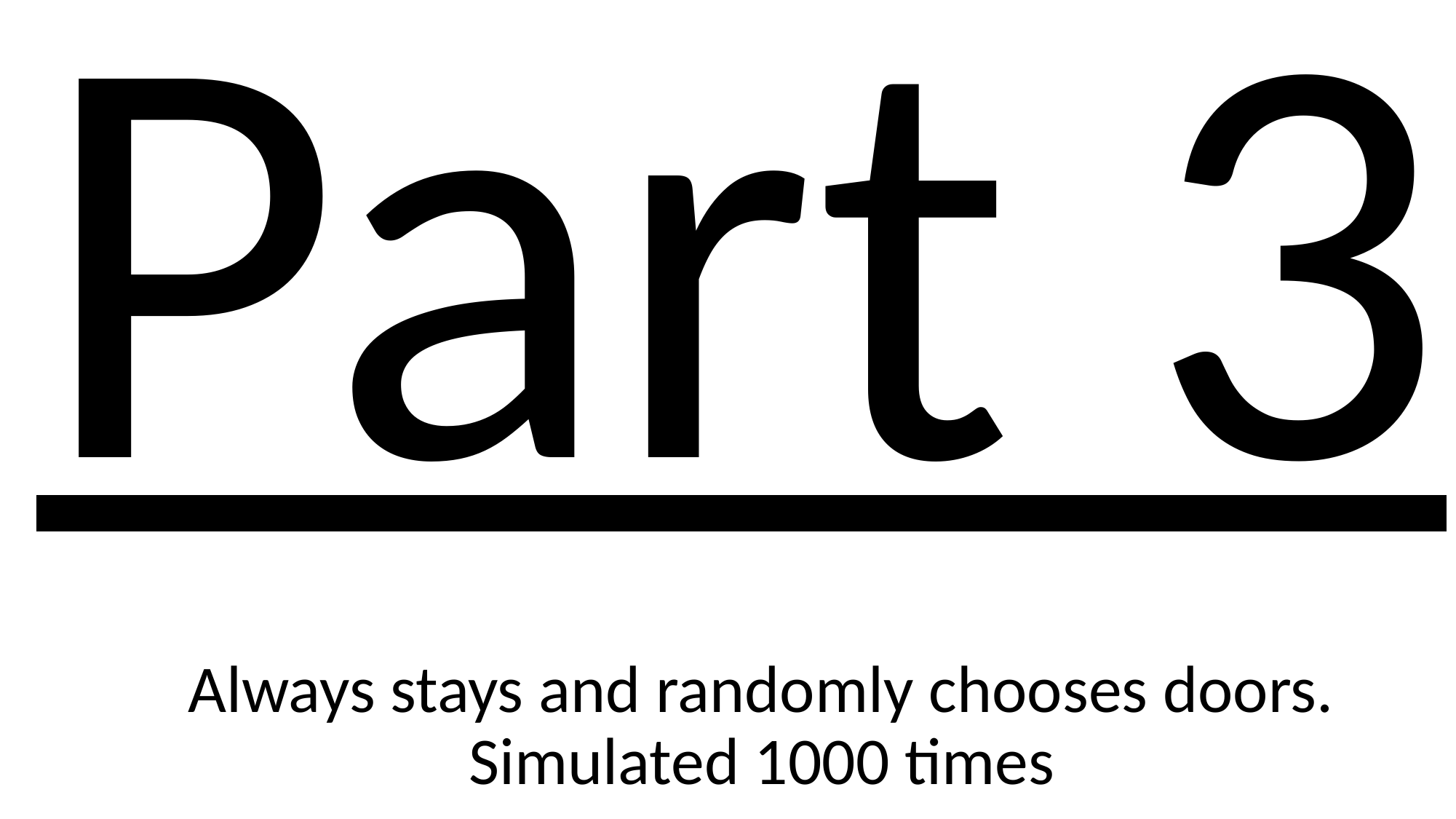

# Part 3
Always stays and randomly chooses doors. Simulated 1000 times